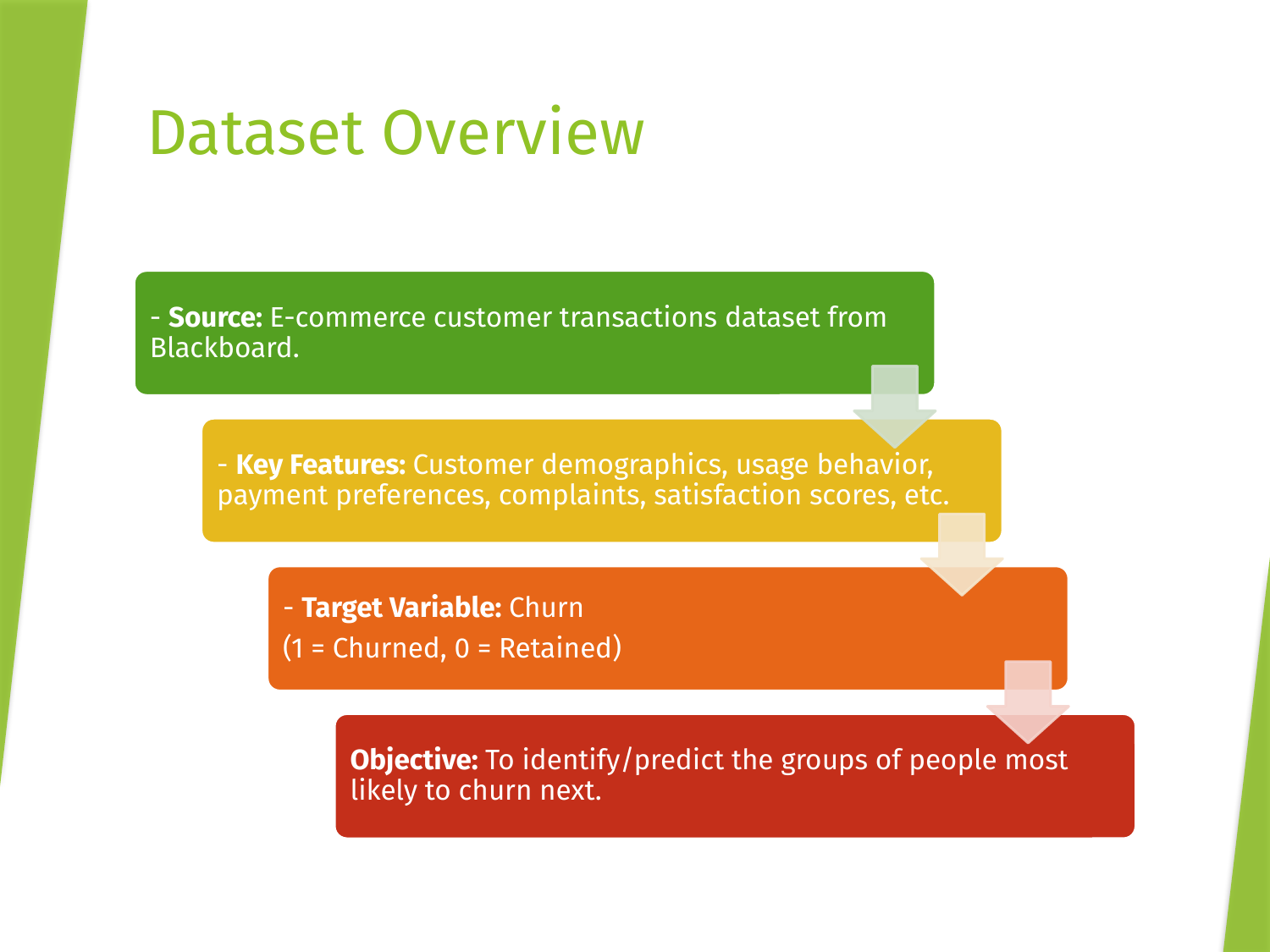

# Dataset Overview
- Source: E-commerce customer transactions dataset from Blackboard.
- Key Features: Customer demographics, usage behavior, payment preferences, complaints, satisfaction scores, etc.
- Target Variable: Churn
(1 = Churned, 0 = Retained)
Objective: To identify/predict the groups of people most likely to churn next.